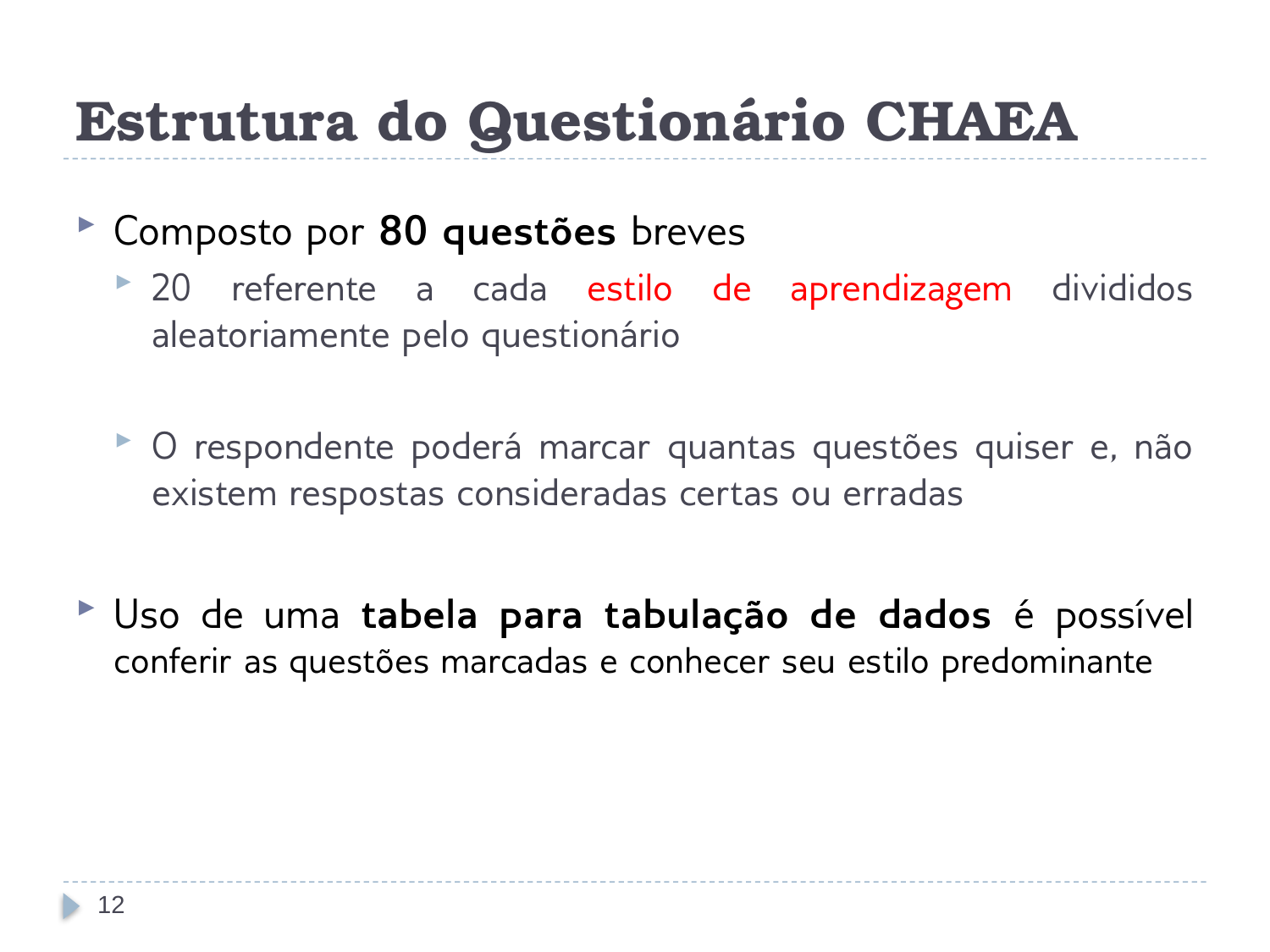

# Estrutura do Questionário CHAEA
Composto por 80 questões breves
20 referente a cada estilo de aprendizagem divididos aleatoriamente pelo questionário

O respondente poderá marcar quantas questões quiser e, não existem respostas consideradas certas ou erradas

Uso de uma tabela para tabulação de dados é possível conferir as questões marcadas e conhecer seu estilo predominante
12